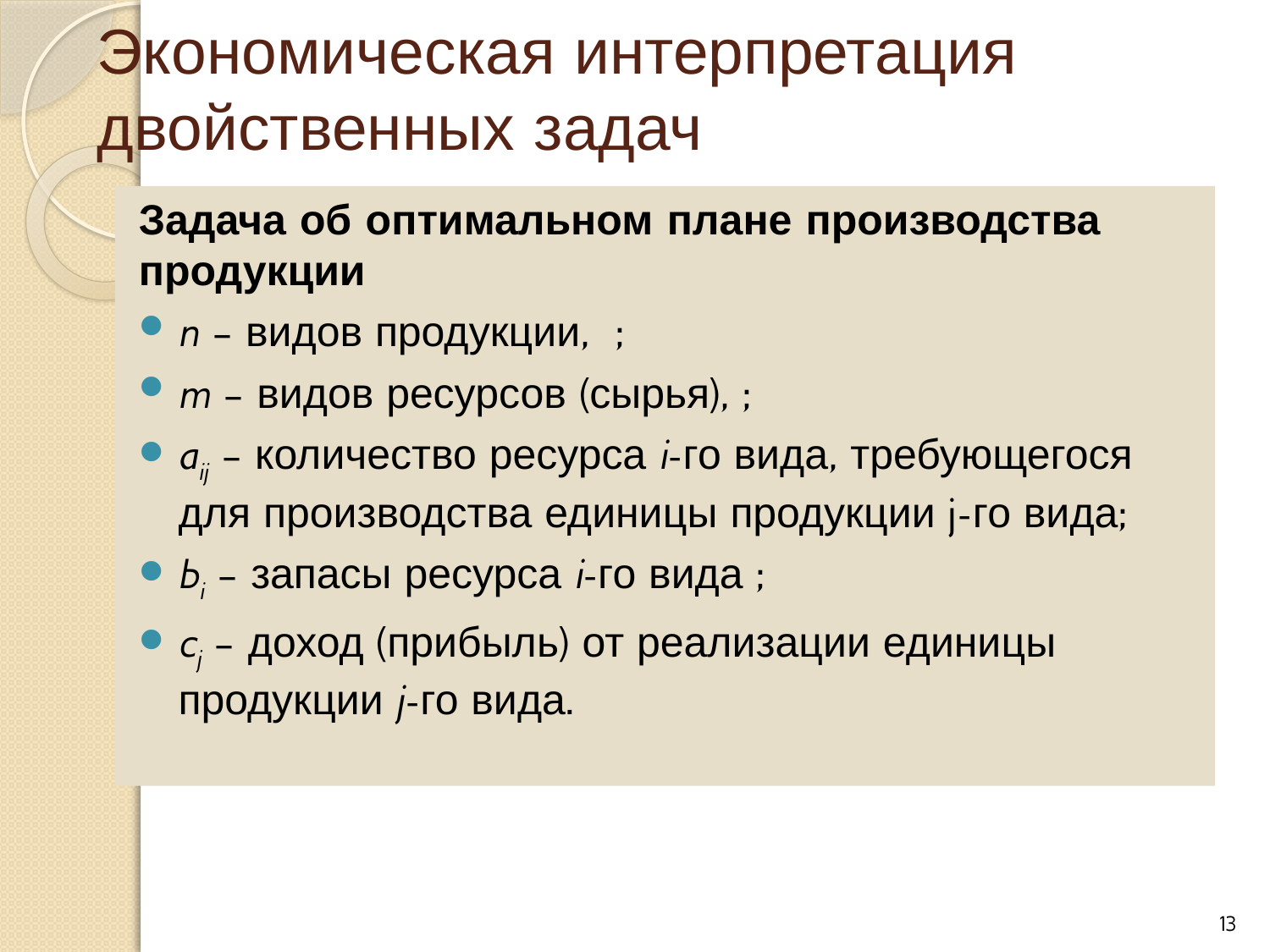

# Экономическая интерпретация двойственных задач
Задача об оптимальном плане производства продукции
n – видов продукции,  ;
m – видов ресурсов (сырья), ;
aij – количество ресурса i-го вида, требующегося для производства единицы продукции j-го вида;
bi – запасы ресурса i-го вида ;
cj – доход (прибыль) от реализации единицы продукции j-го вида.
13